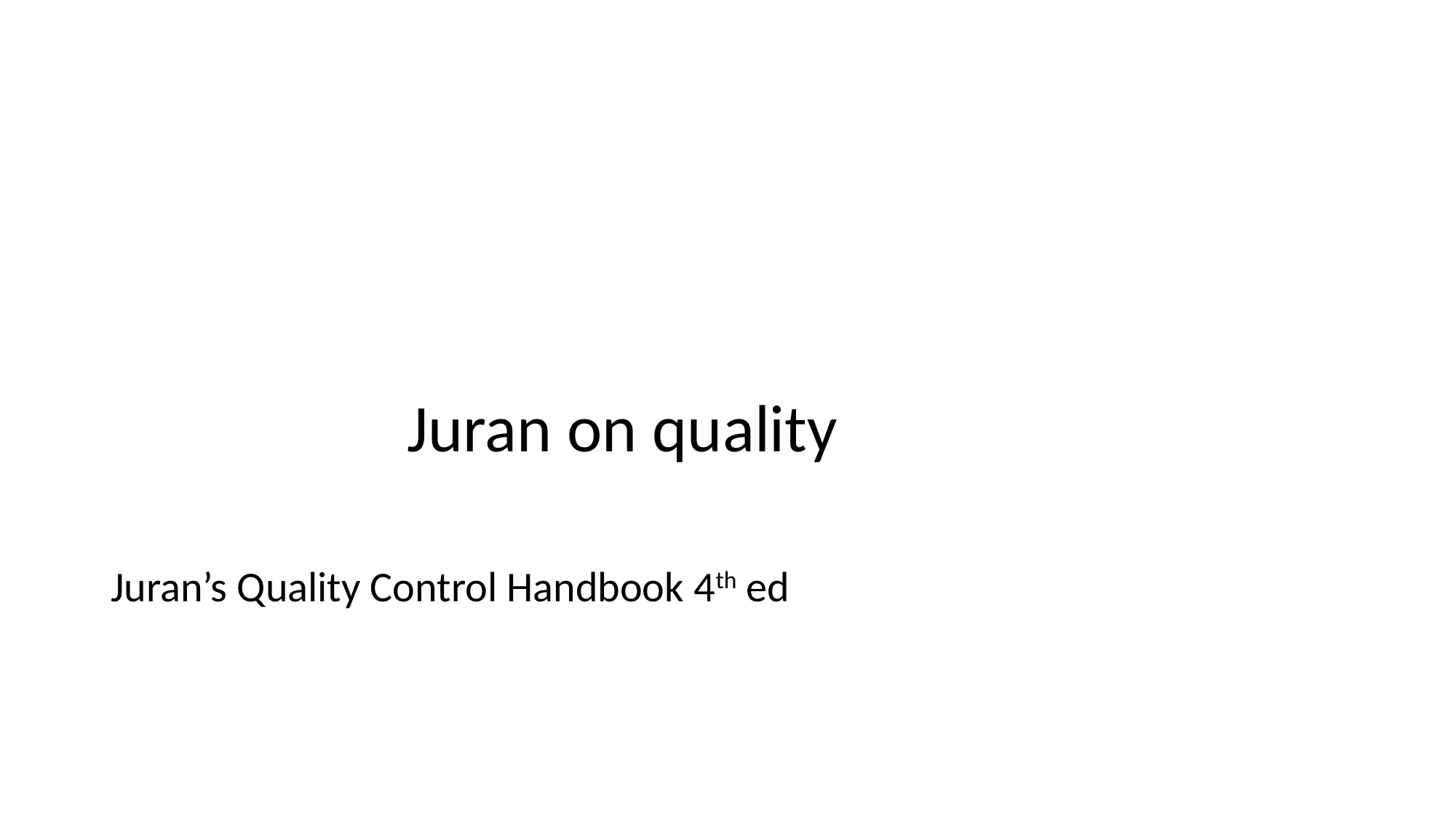

# Juran on quality
Juran’s Quality Control Handbook 4th ed
9